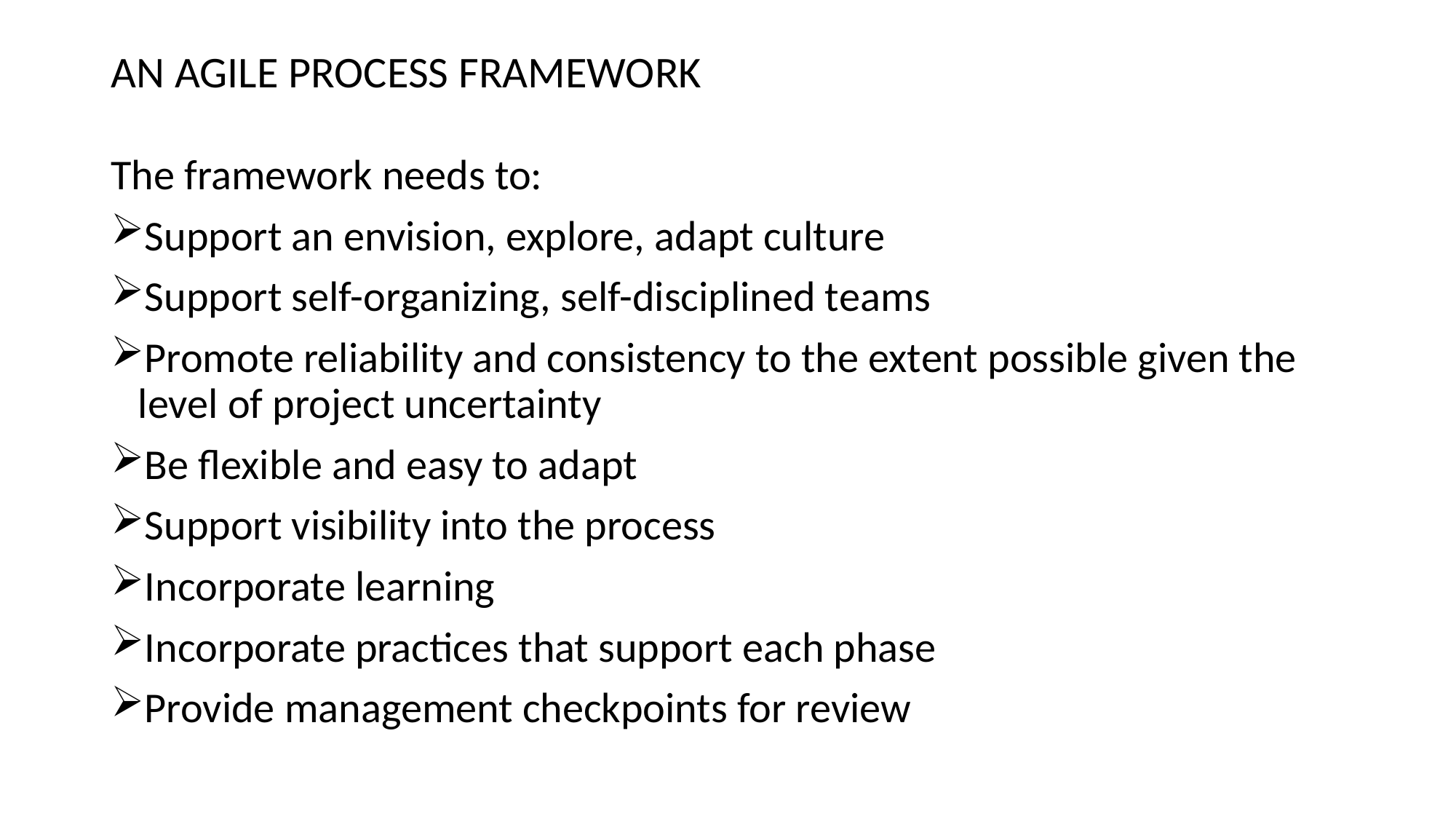

# AN AGILE PROCESS FRAMEWORK
The framework needs to:
Support an envision, explore, adapt culture
Support self-organizing, self-disciplined teams
Promote reliability and consistency to the extent possible given the level of project uncertainty
Be flexible and easy to adapt
Support visibility into the process
Incorporate learning
Incorporate practices that support each phase
Provide management checkpoints for review